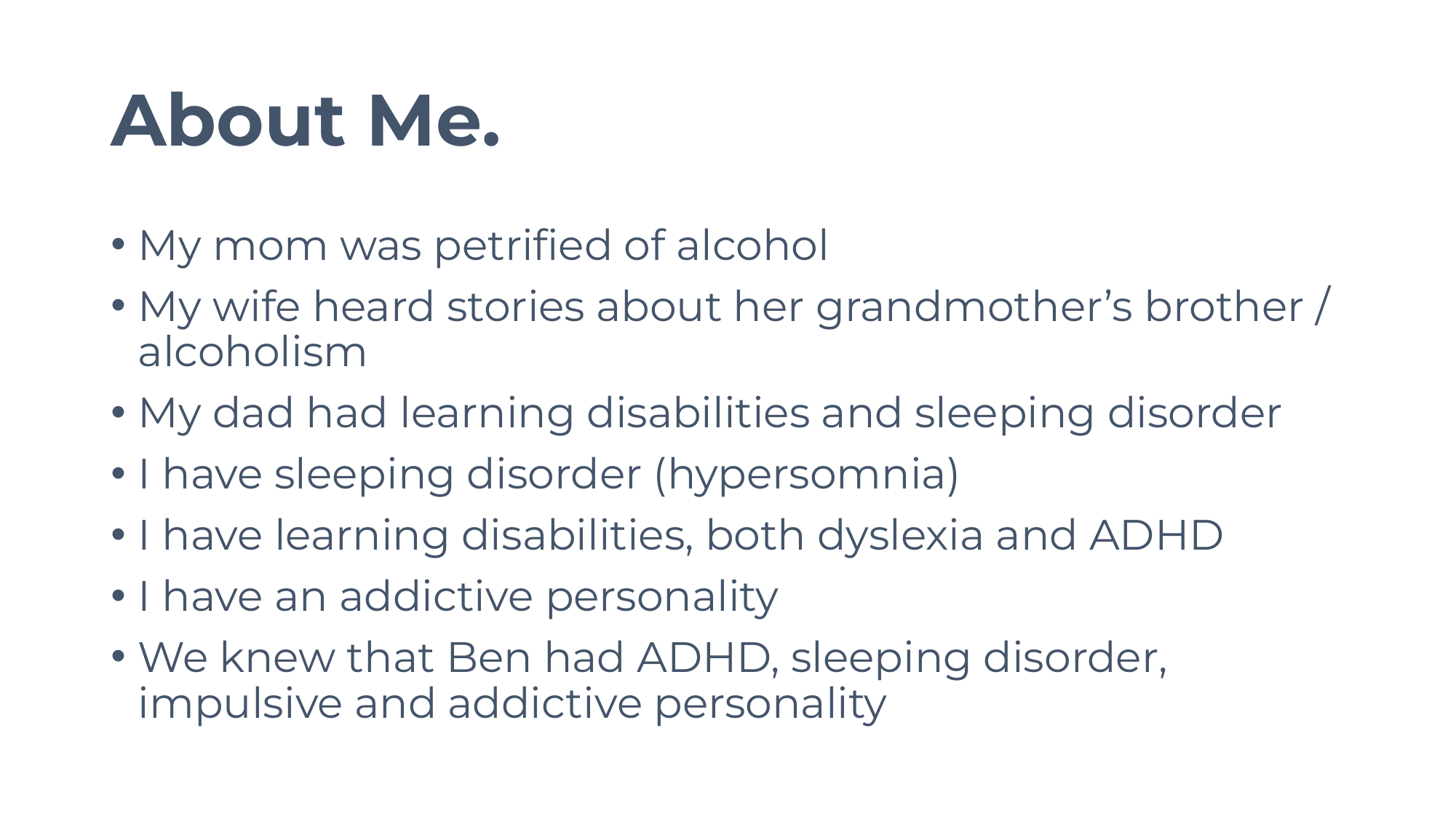

# About Me.
My mom was petrified of alcohol
My wife heard stories about her grandmother’s brother / alcoholism
My dad had learning disabilities and sleeping disorder
I have sleeping disorder (hypersomnia)
I have learning disabilities, both dyslexia and ADHD
I have an addictive personality
We knew that Ben had ADHD, sleeping disorder, impulsive and addictive personality